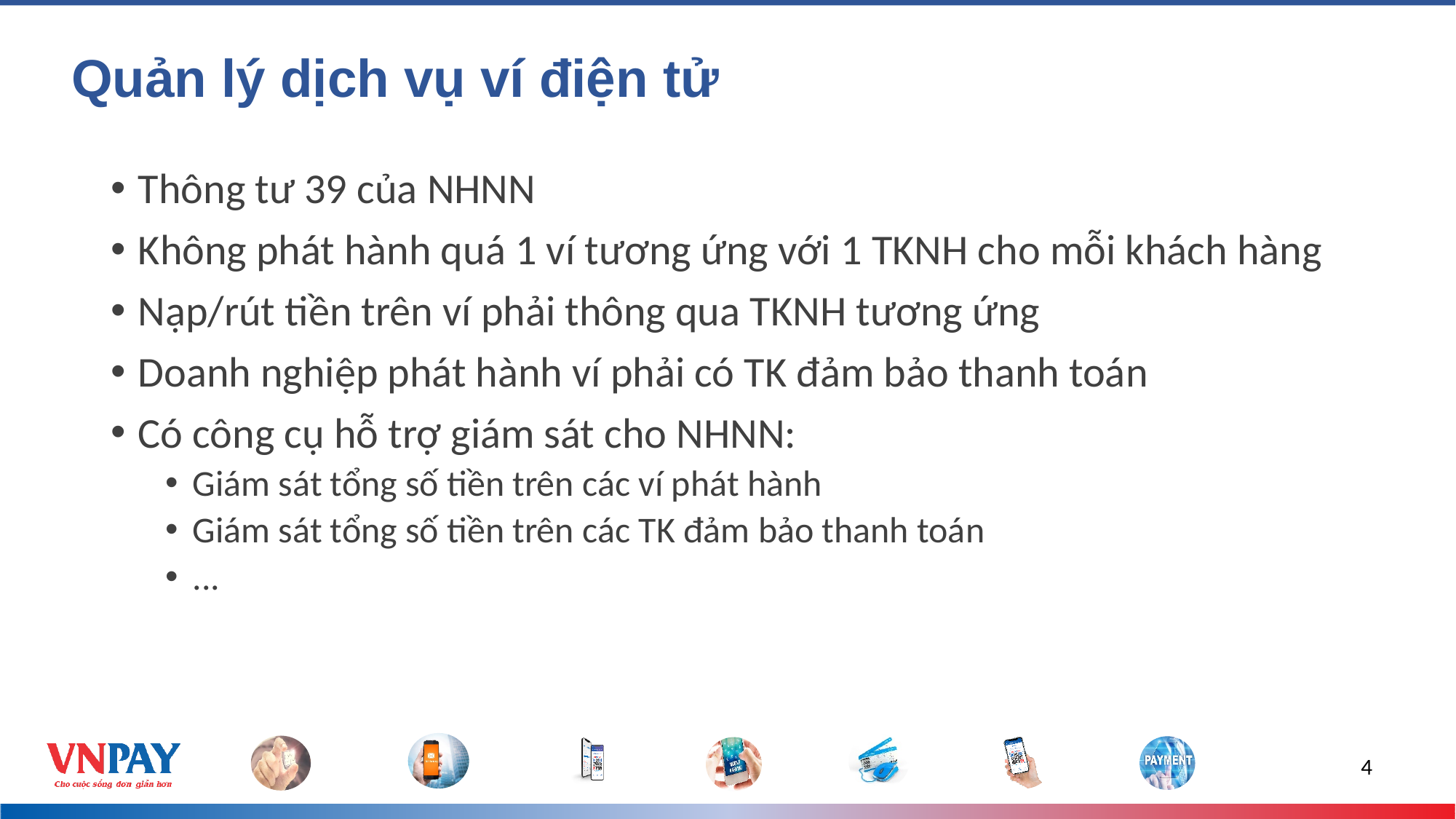

# Quản lý dịch vụ ví điện tử
Thông tư 39 của NHNN
Không phát hành quá 1 ví tương ứng với 1 TKNH cho mỗi khách hàng
Nạp/rút tiền trên ví phải thông qua TKNH tương ứng
Doanh nghiệp phát hành ví phải có TK đảm bảo thanh toán
Có công cụ hỗ trợ giám sát cho NHNN:
Giám sát tổng số tiền trên các ví phát hành
Giám sát tổng số tiền trên các TK đảm bảo thanh toán
...

4